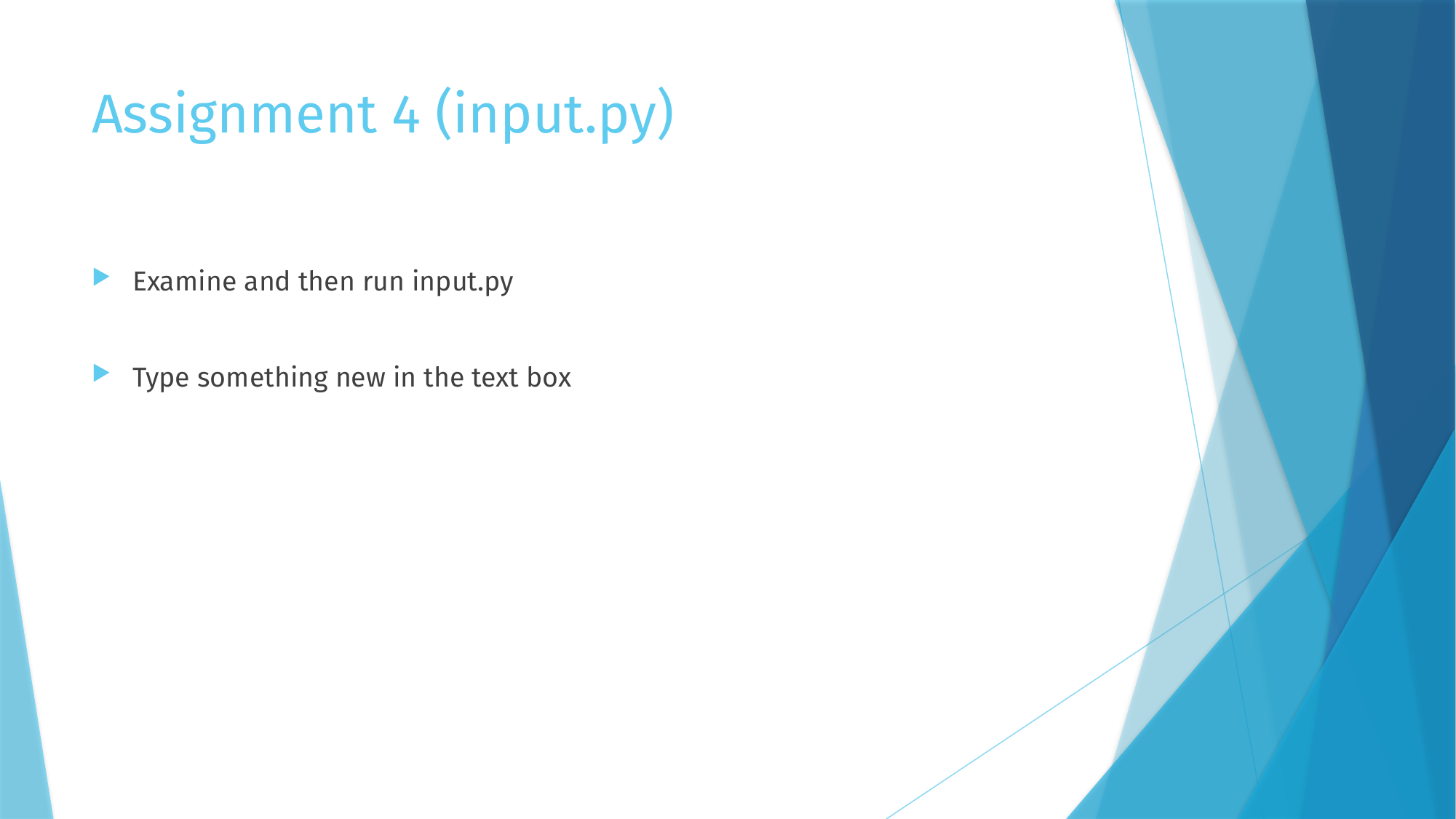

# Assignment 4 (input.py)
Examine and then run input.py

Type something new in the text box